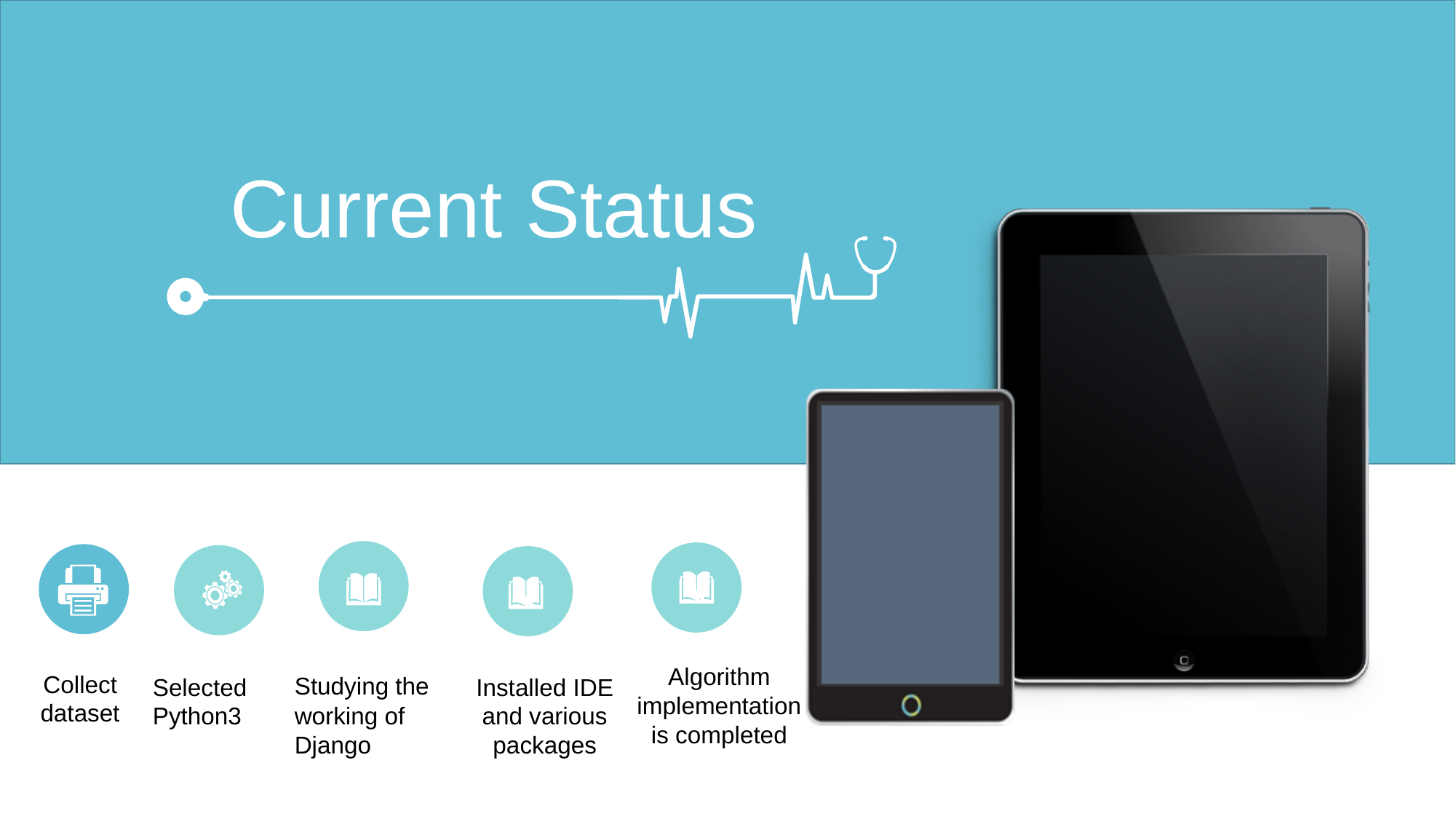

Current Status

v

v
Algorithm implementation is completed
Collect dataset
Studying the working of Django
Selected
Python3
Installed IDE and various packages